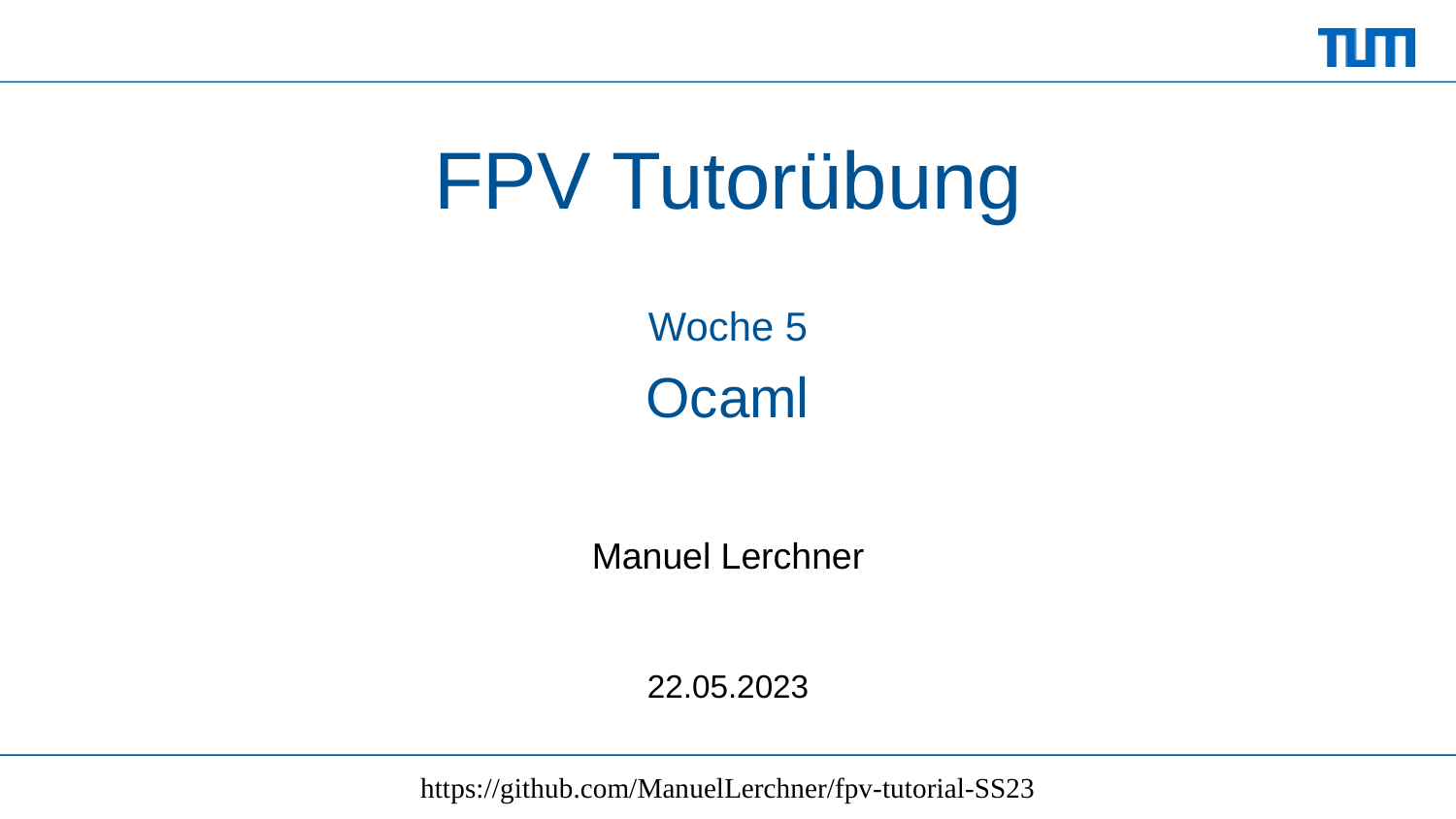

# FPV Tutorübung
Woche 5
Ocaml
Manuel Lerchner
22.05.2023
https://github.com/ManuelLerchner/fpv-tutorial-SS23